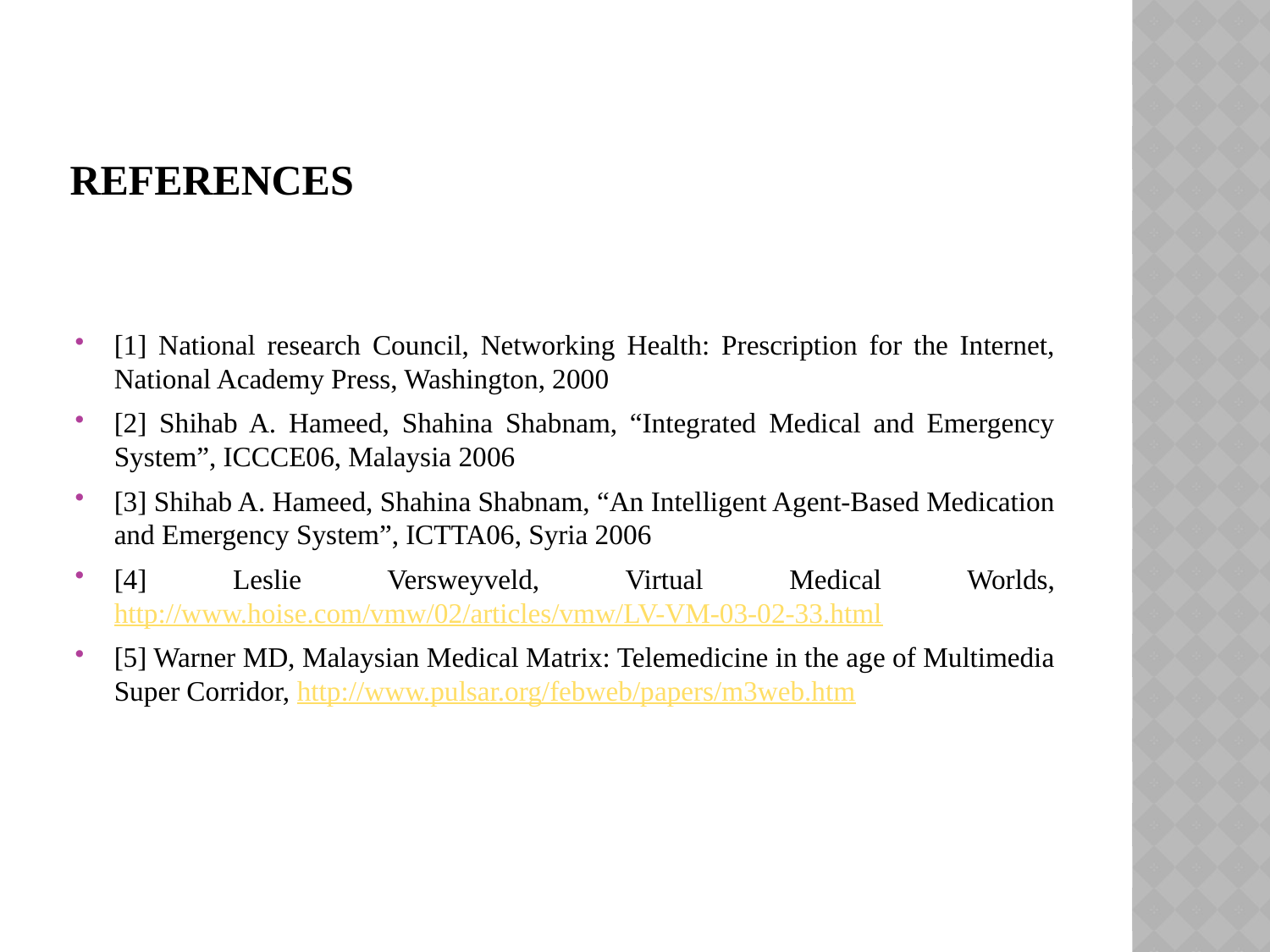

# References

[1] National research Council, Networking Health: Prescription for the Internet, National Academy Press, Washington, 2000
[2] Shihab A. Hameed, Shahina Shabnam, “Integrated Medical and Emergency System”, ICCCE06, Malaysia 2006
[3] Shihab A. Hameed, Shahina Shabnam, “An Intelligent Agent-Based Medication and Emergency System”, ICTTA06, Syria 2006
[4] Leslie Versweyveld, Virtual Medical Worlds, http://www.hoise.com/vmw/02/articles/vmw/LV-VM-03-02-33.html
[5] Warner MD, Malaysian Medical Matrix: Telemedicine in the age of Multimedia Super Corridor, http://www.pulsar.org/febweb/papers/m3web.htm